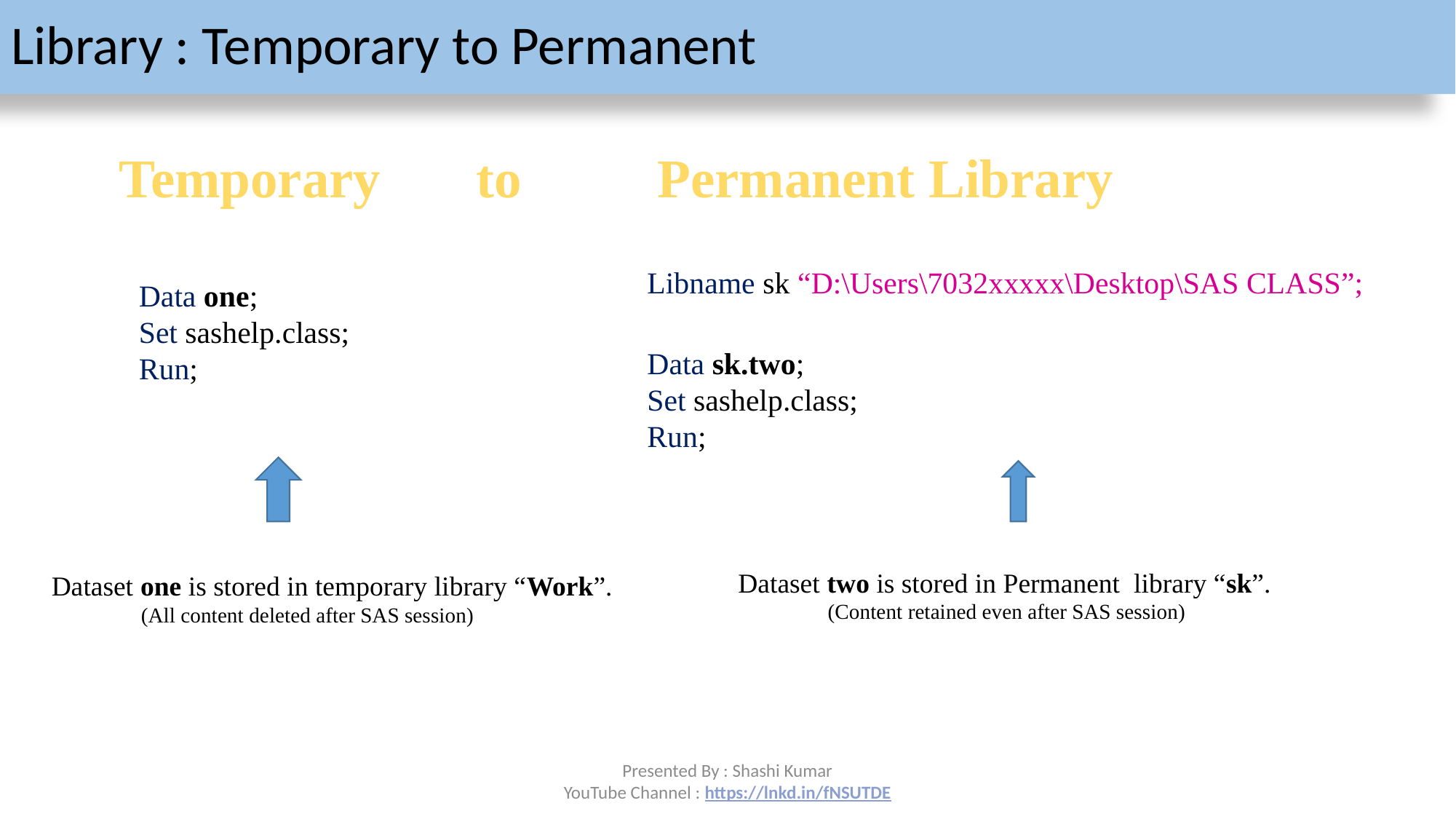

# Library : Temporary to Permanent

Temporary       to          Permanent Library
Libname sk “D:\Users\7032xxxxx\Desktop\SAS CLASS”;

Data sk.two;
Set sashelp.class;
Run;

Data one;
Set sashelp.class;
Run;

Dataset two is stored in Permanent  library “sk”.
                 (Content retained even after SAS session)

Dataset one is stored in temporary library “Work”.
                 (All content deleted after SAS session)
Presented By : Shashi Kumar
YouTube Channel : https://lnkd.in/fNSUTDE